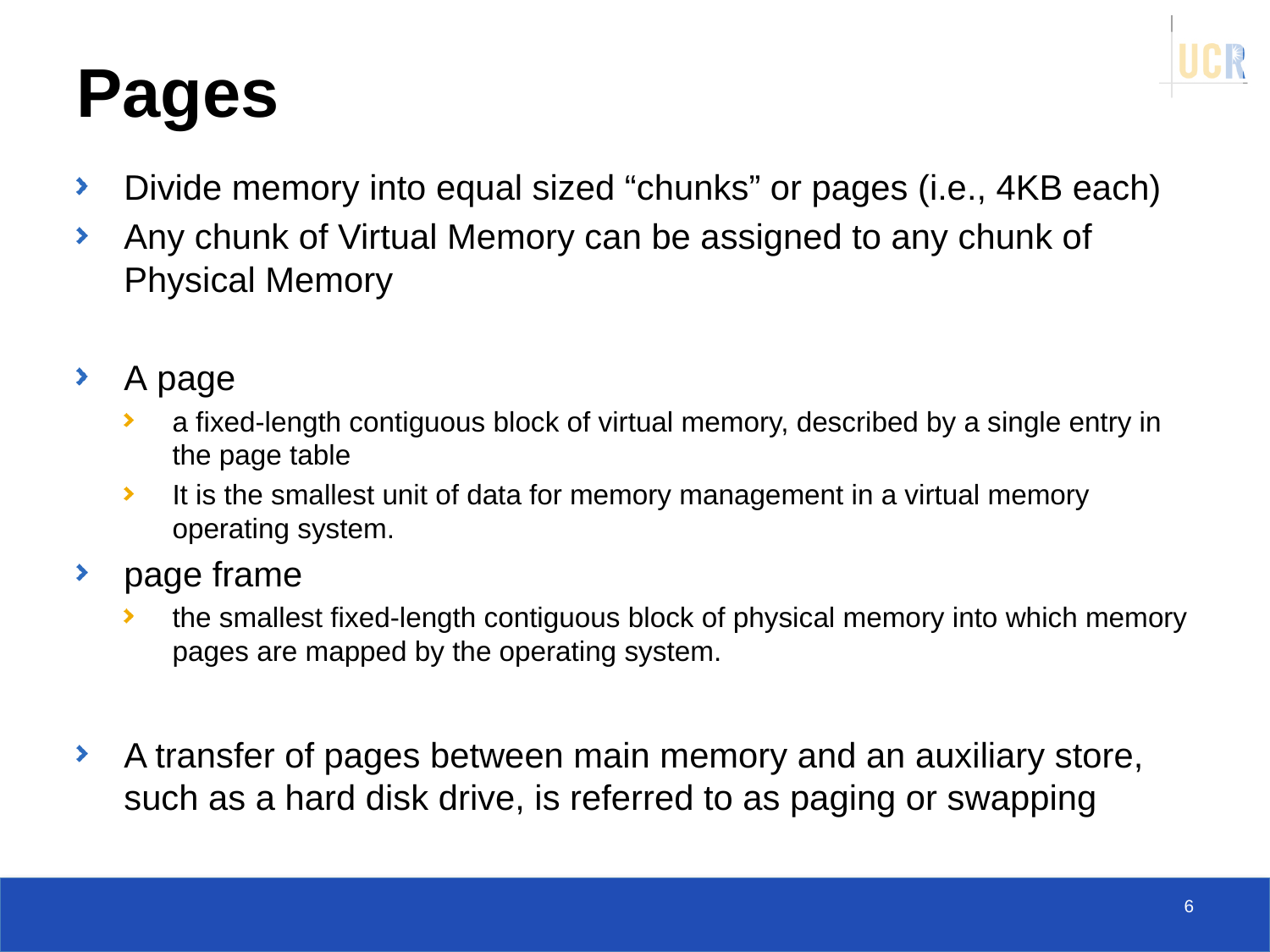

# Pages
Divide memory into equal sized “chunks” or pages (i.e., 4KB each)
Any chunk of Virtual Memory can be assigned to any chunk of Physical Memory

A page
a fixed-length contiguous block of virtual memory, described by a single entry in the page table
It is the smallest unit of data for memory management in a virtual memory operating system.
page frame
the smallest fixed-length contiguous block of physical memory into which memory pages are mapped by the operating system.

A transfer of pages between main memory and an auxiliary store, such as a hard disk drive, is referred to as paging or swapping

6